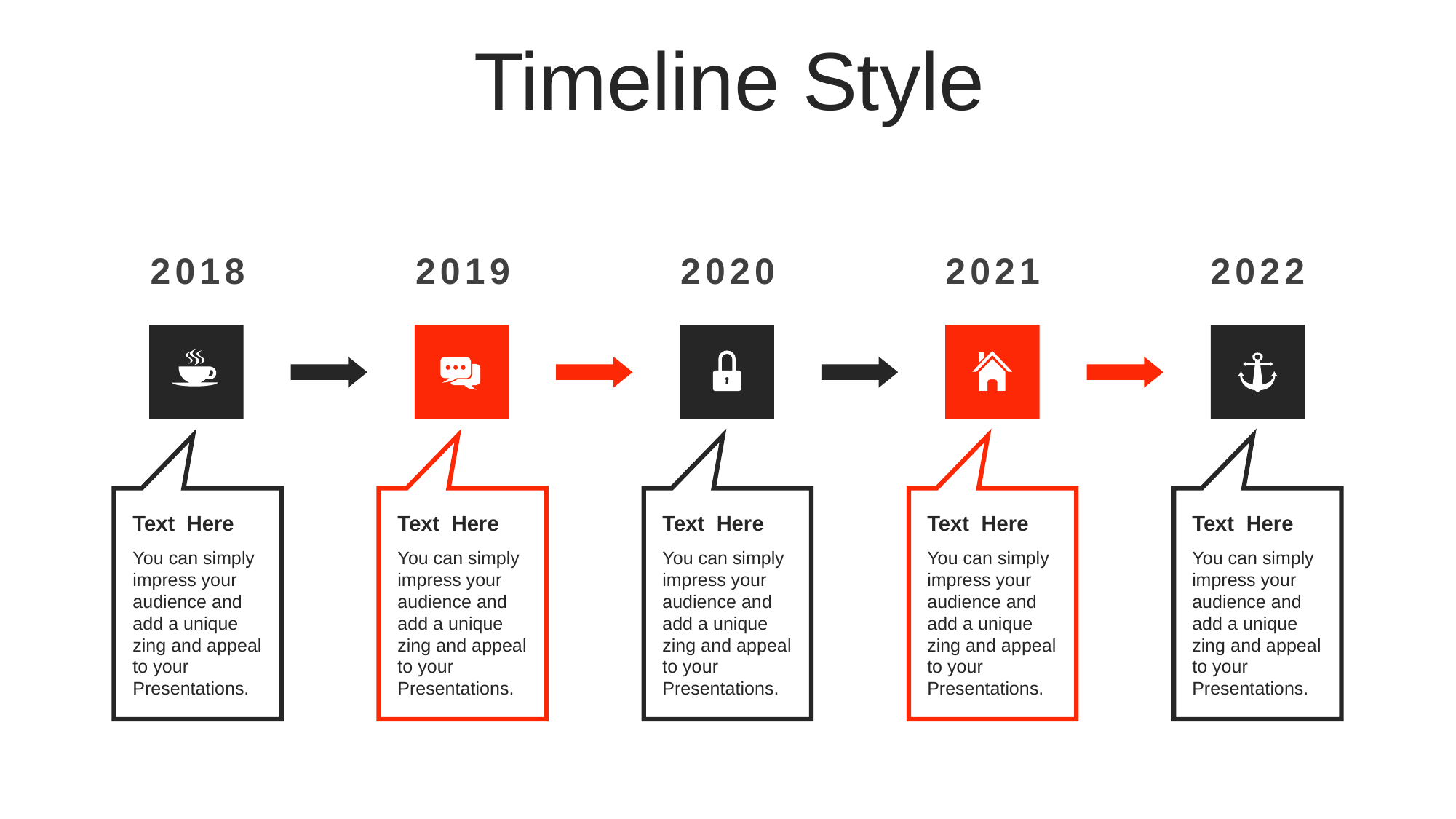

Timeline Style
2018
2019
2020
2021
2022

Text  Here
You can simply impress your audience and add a unique zing and appeal to your Presentations.
Text  Here
You can simply impress your audience and add a unique zing and appeal to your Presentations.
Text  Here
You can simply impress your audience and add a unique zing and appeal to your Presentations.
Text  Here
You can simply impress your audience and add a unique zing and appeal to your Presentations.
Text  Here
You can simply impress your audience and add a unique zing and appeal to your Presentations.